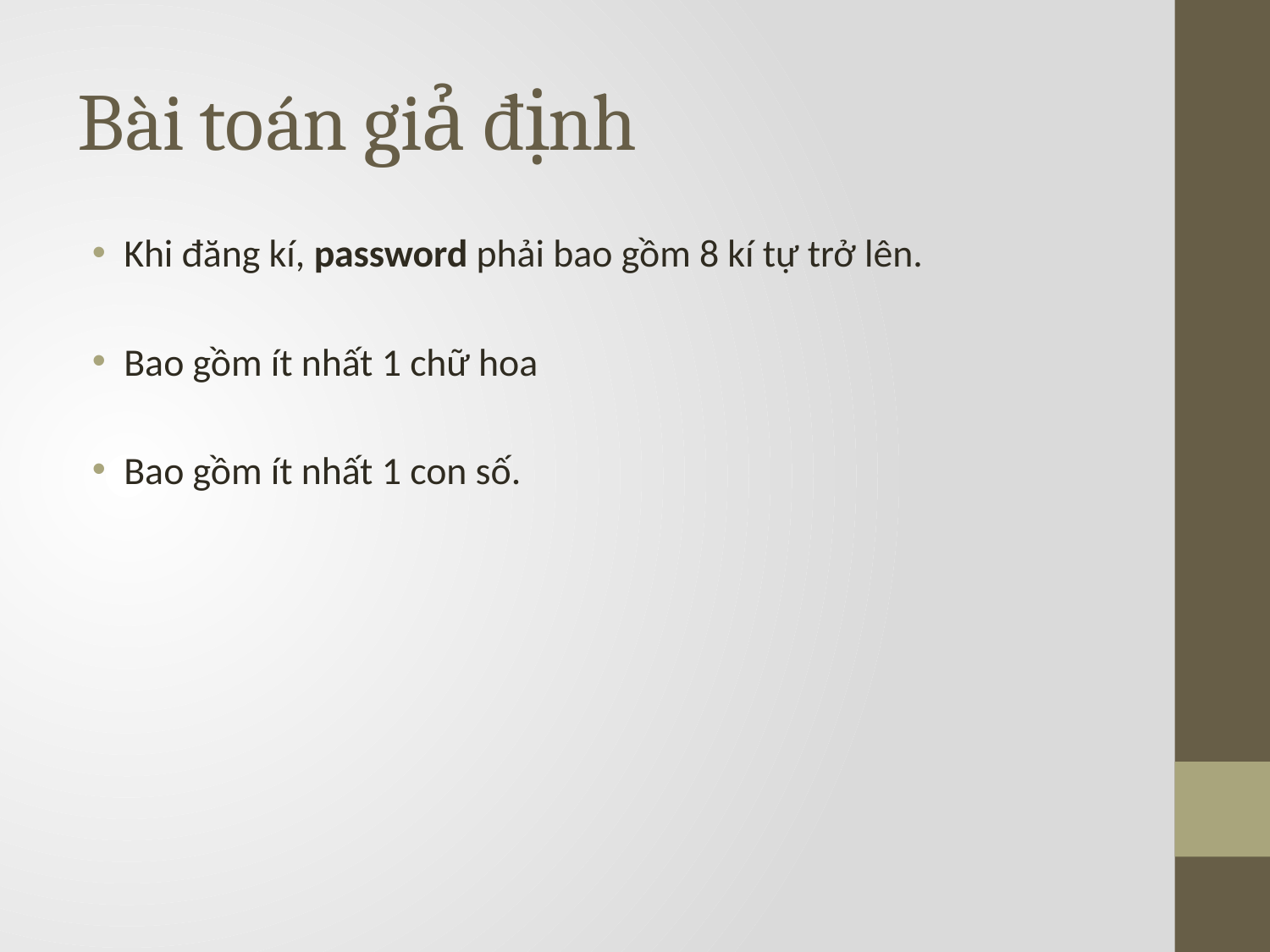

# Bài toán giả định
Khi đăng kí, password phải bao gồm 8 kí tự trở lên.

Bao gồm ít nhất 1 chữ hoa

Bao gồm ít nhất 1 con số.